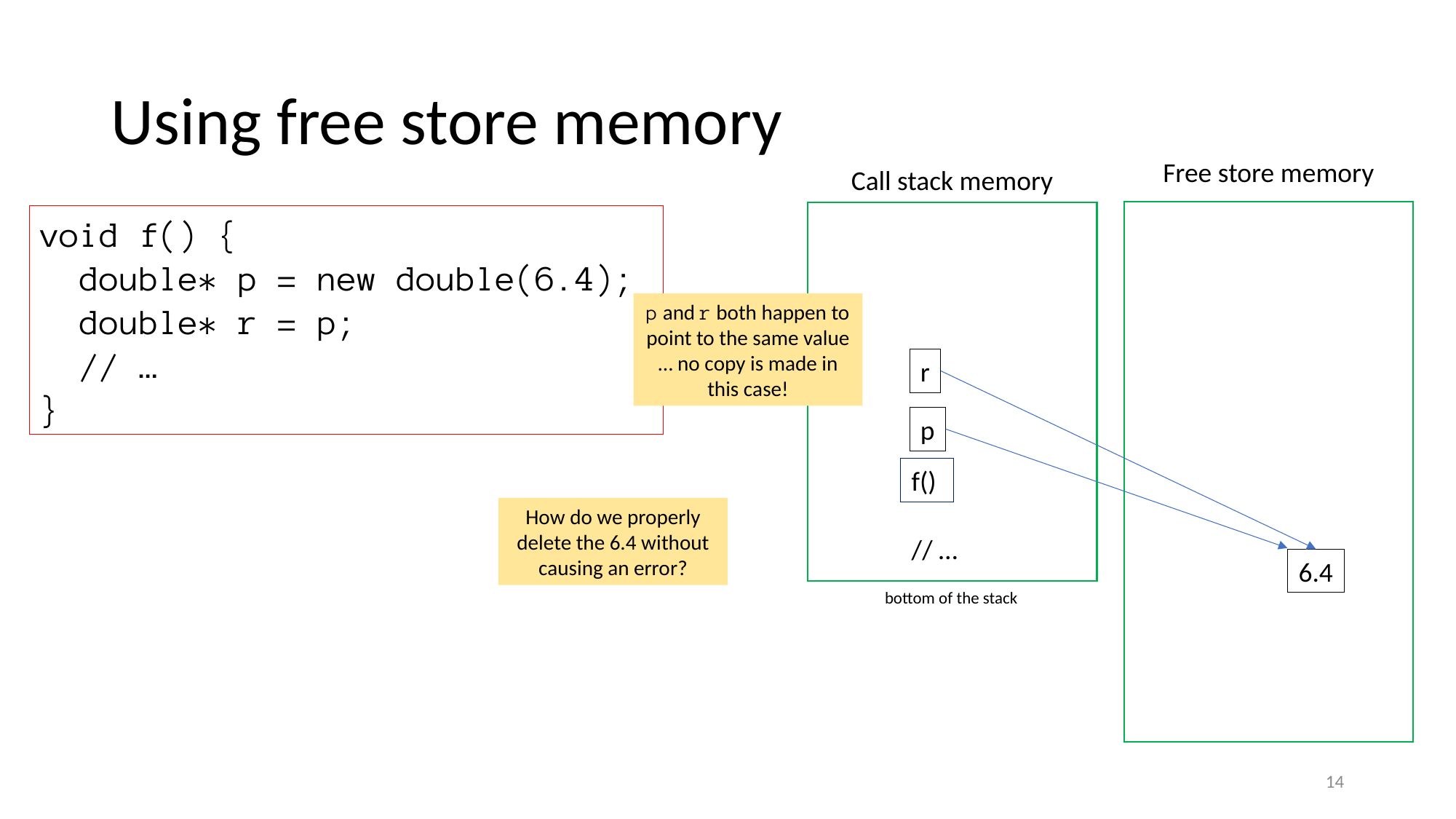

# Using free store memory
Free store memory

Call stack memory

void f() {
  double* p = new double(6.4);
  double* r = p;
  // …
}
p and r both happen to point to the same value … no copy is made in this case!
r
p
f()
How do we properly delete the 6.4 without causing an error?
// …
6.4
bottom of the stack
14